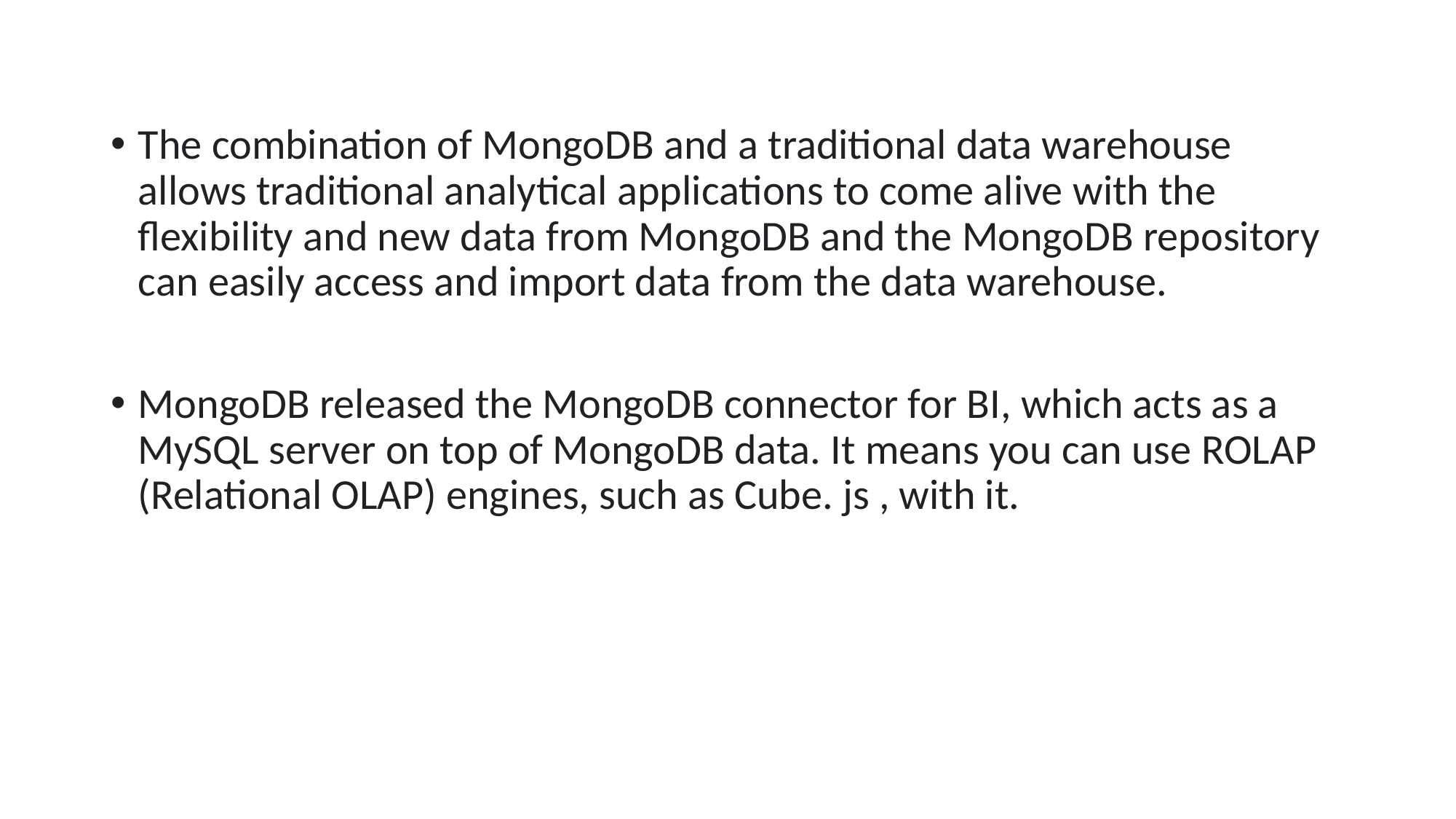

The combination of MongoDB and a traditional data warehouse allows traditional analytical applications to come alive with the flexibility and new data from MongoDB and the MongoDB repository can easily access and import data from the data warehouse.

MongoDB released the MongoDB connector for BI, which acts as a MySQL server on top of MongoDB data. It means you can use ROLAP (Relational OLAP) engines, such as Cube. js , with it.